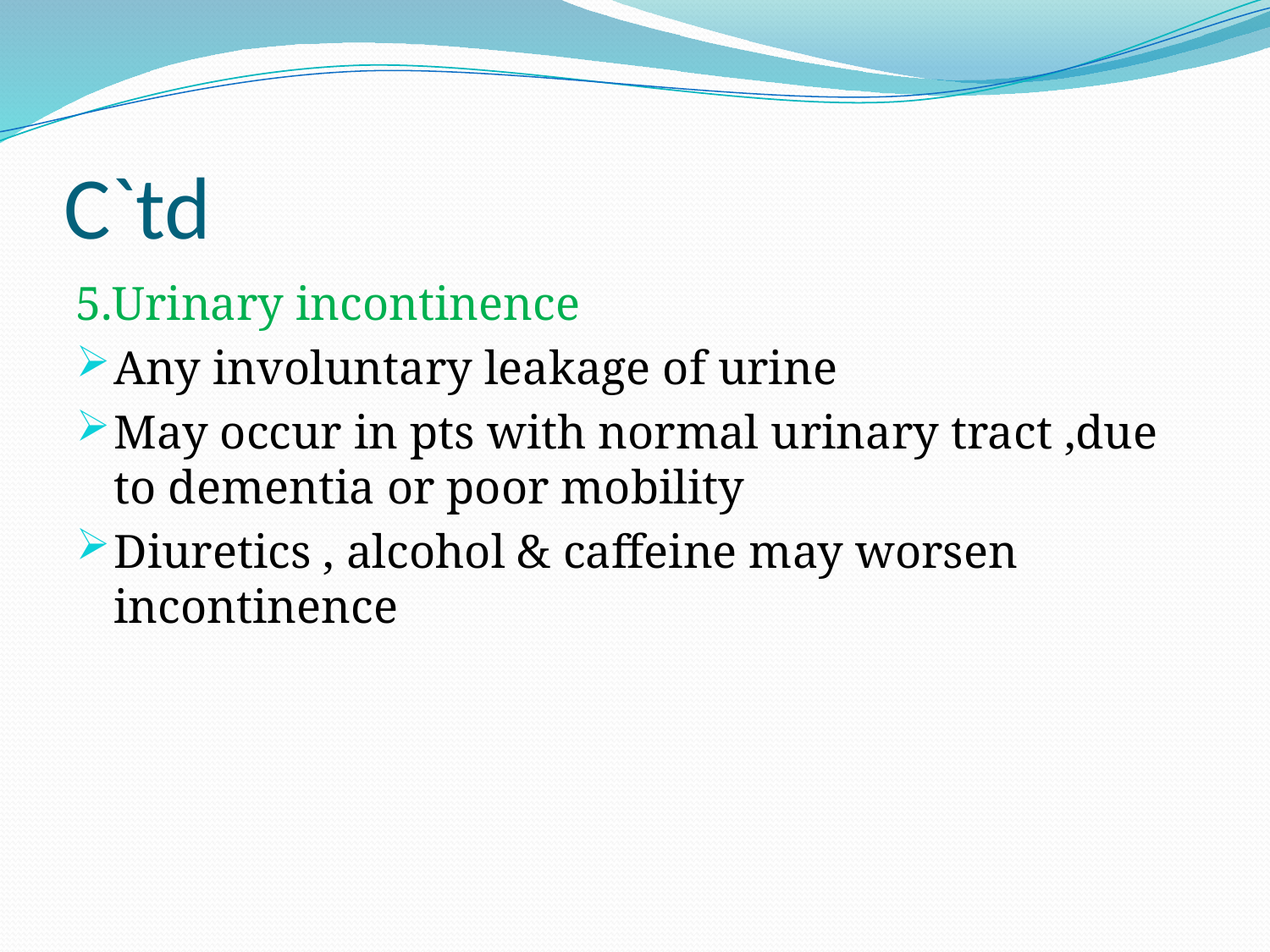

# C`td
5.Urinary incontinence
Any involuntary leakage of urine
May occur in pts with normal urinary tract ,due to dementia or poor mobility
Diuretics , alcohol & caffeine may worsen incontinence